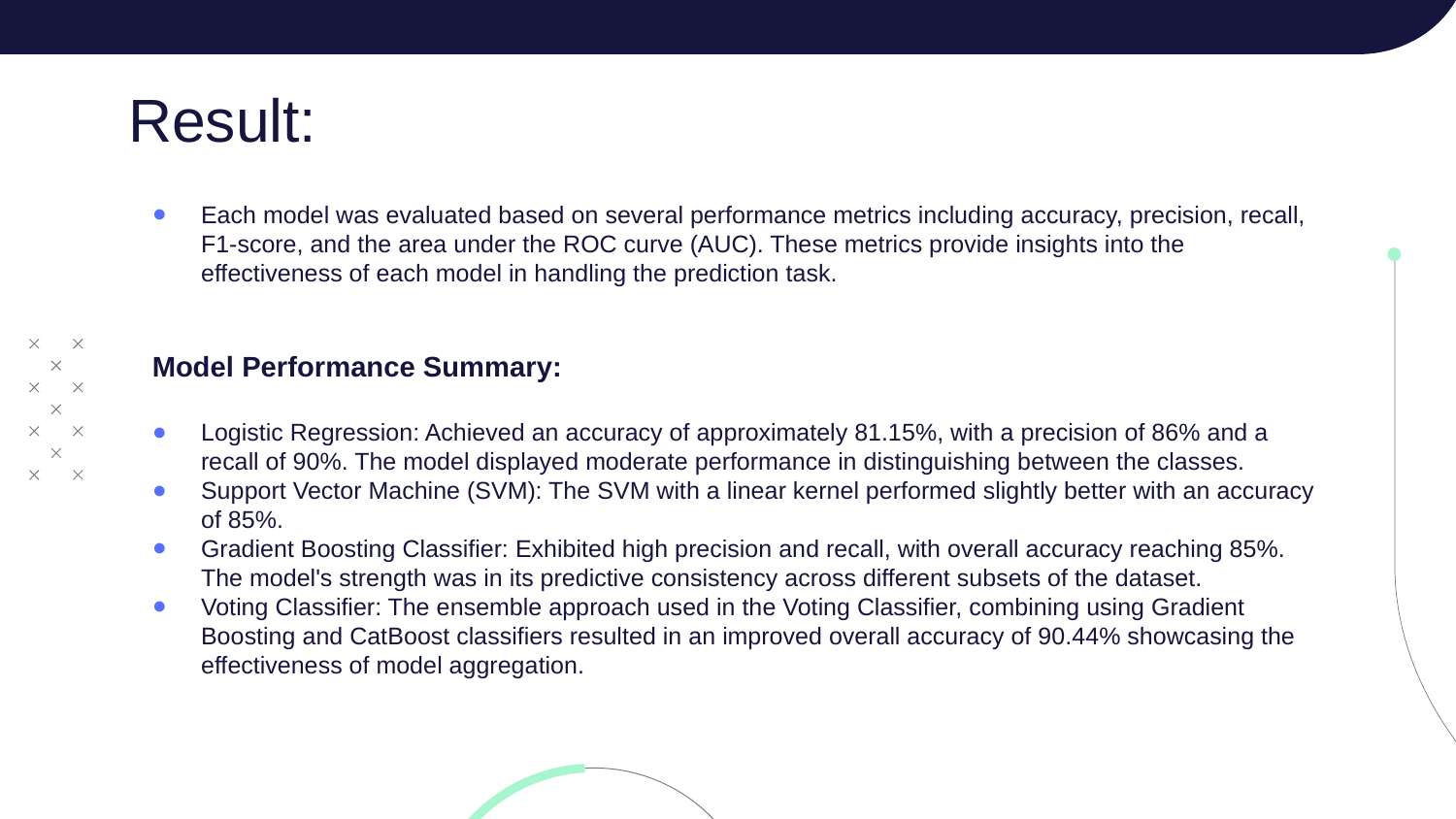

# Result:
Each model was evaluated based on several performance metrics including accuracy, precision, recall, F1-score, and the area under the ROC curve (AUC). These metrics provide insights into the effectiveness of each model in handling the prediction task.

Model Performance Summary:

Logistic Regression: Achieved an accuracy of approximately 81.15%, with a precision of 86% and a recall of 90%. The model displayed moderate performance in distinguishing between the classes.
Support Vector Machine (SVM): The SVM with a linear kernel performed slightly better with an accuracy of 85%.
Gradient Boosting Classifier: Exhibited high precision and recall, with overall accuracy reaching 85%. The model's strength was in its predictive consistency across different subsets of the dataset.
Voting Classifier: The ensemble approach used in the Voting Classifier, combining using Gradient Boosting and CatBoost classifiers resulted in an improved overall accuracy of 90.44% showcasing the effectiveness of model aggregation.